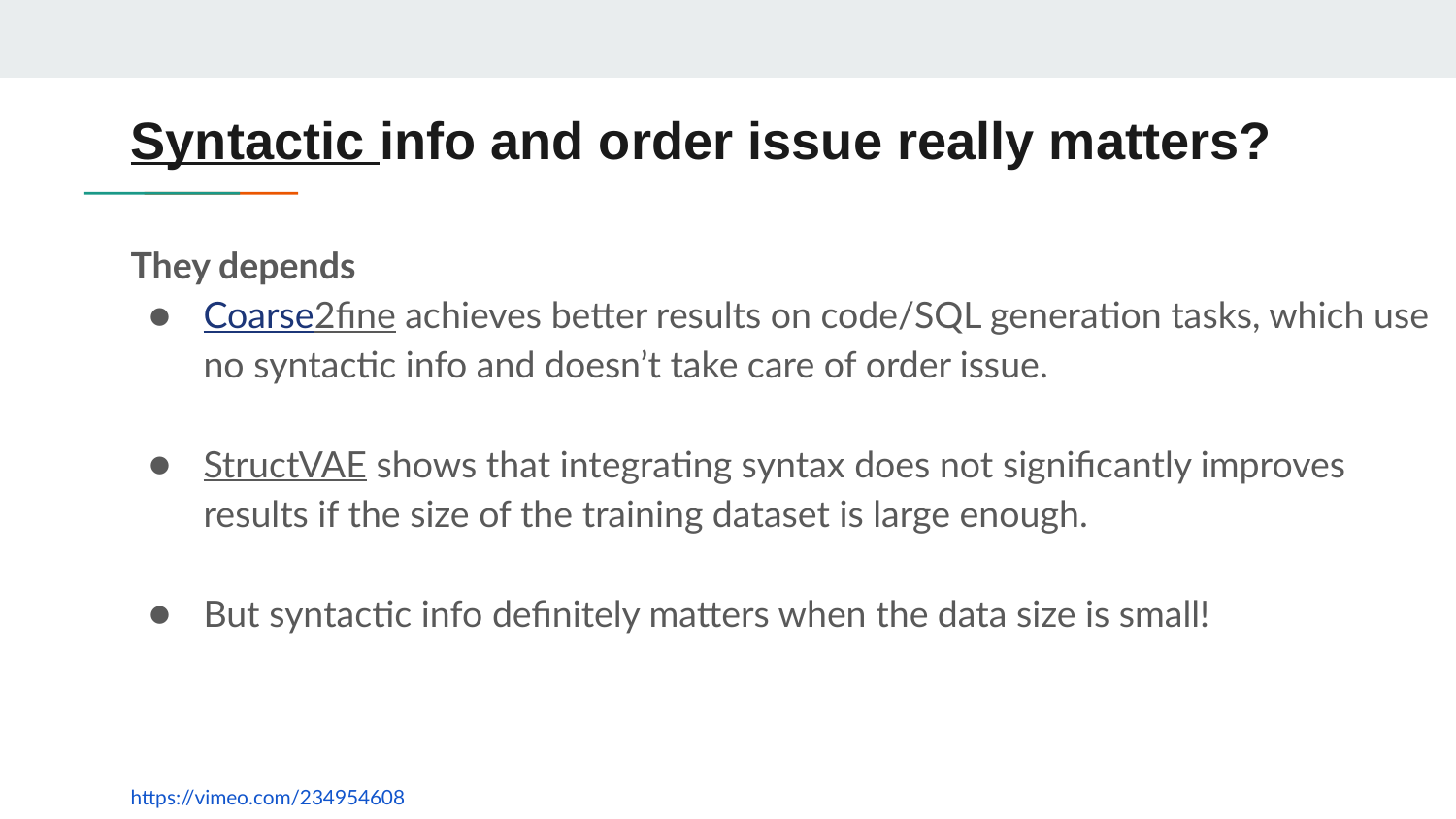

# Syntactic info and order issue really matters?
They depends
Coarse2fine achieves better results on code/SQL generation tasks, which use no syntactic info and doesn’t take care of order issue.

StructVAE shows that integrating syntax does not significantly improves results if the size of the training dataset is large enough.

But syntactic info definitely matters when the data size is small!
https://vimeo.com/234954608